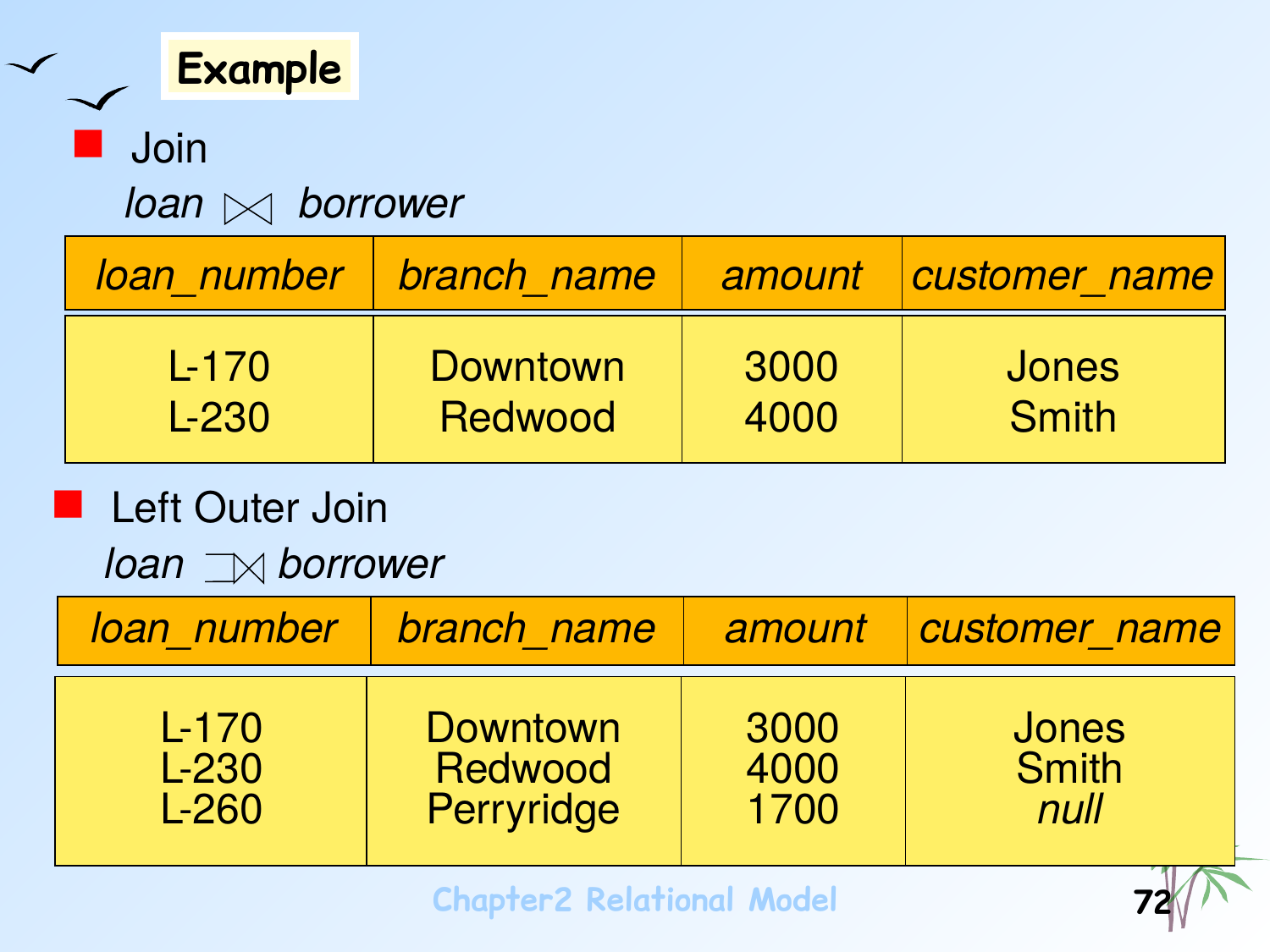

Example
  Join
    loan        borrower

loan_number
branch_name
amount
customer_name
L-170
L-230
Downtown
Redwood
3000
4000
Jones
Smith
  Left Outer Join
    loan        borrower

loan_number
branch_name
amount
customer_name
L-170
L-230
L-260
Downtown
Redwood
Perryridge
3000
4000
1700
Jones
Smith
null
Chapter2 Relational Model
72